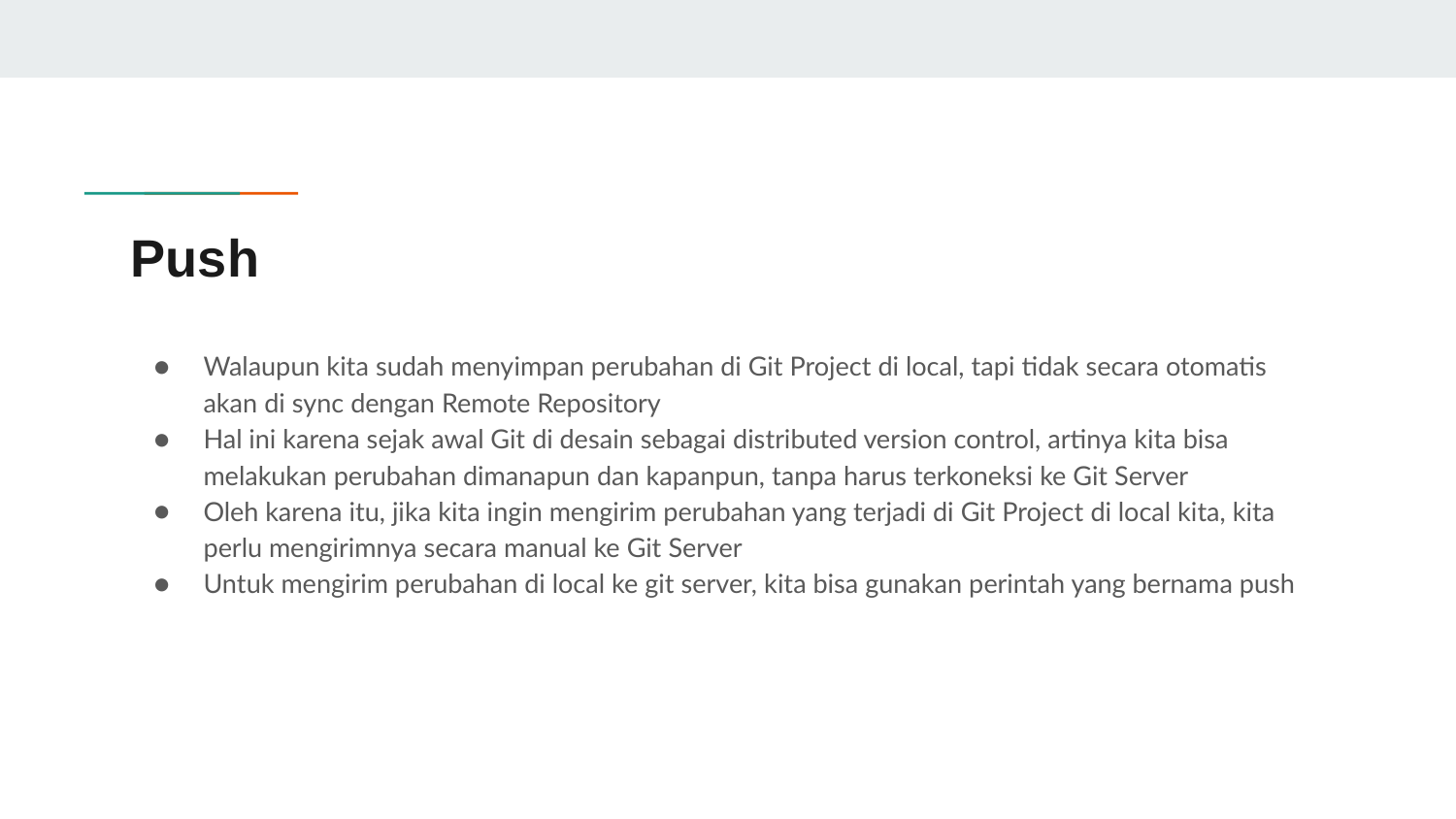

# Push
Walaupun kita sudah menyimpan perubahan di Git Project di local, tapi tidak secara otomatis akan di sync dengan Remote Repository
Hal ini karena sejak awal Git di desain sebagai distributed version control, artinya kita bisa melakukan perubahan dimanapun dan kapanpun, tanpa harus terkoneksi ke Git Server
Oleh karena itu, jika kita ingin mengirim perubahan yang terjadi di Git Project di local kita, kita perlu mengirimnya secara manual ke Git Server
Untuk mengirim perubahan di local ke git server, kita bisa gunakan perintah yang bernama push